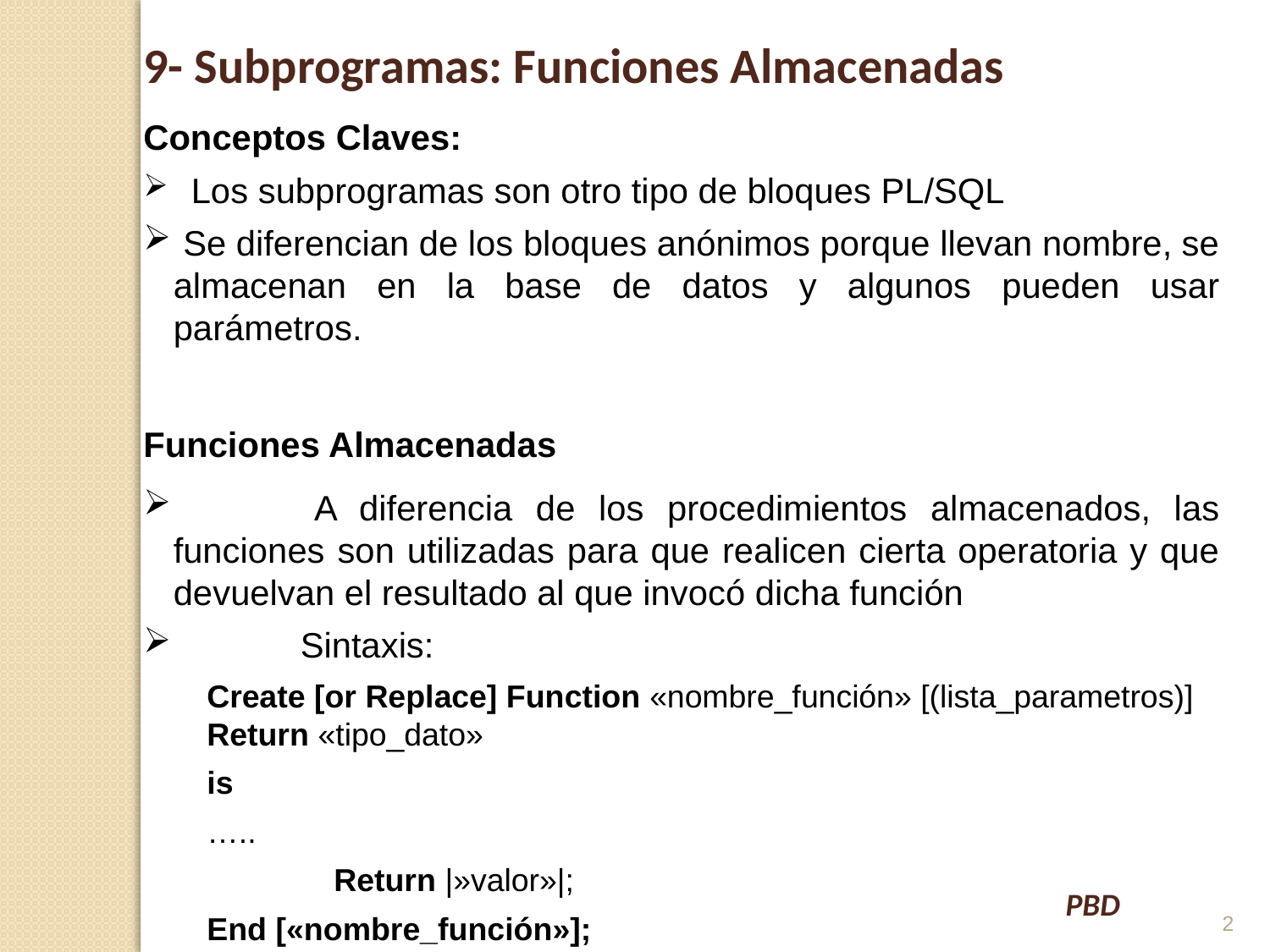

9- Subprogramas: Funciones Almacenadas
Conceptos Claves:
  Los subprogramas son otro tipo de bloques PL/SQL
 Se diferencian de los bloques anónimos porque llevan nombre, se almacenan en la base de datos y algunos pueden usar parámetros.

Funciones Almacenadas
 	A diferencia de los procedimientos almacenados, las funciones son utilizadas para que realicen cierta operatoria y que devuelvan el resultado al que invocó dicha función
 	Sintaxis:
Create [or Replace] Function «nombre_función» [(lista_parametros)] Return «tipo_dato»
is
…..
 	Return |»valor»|;
End [«nombre_función»];
2
PBD